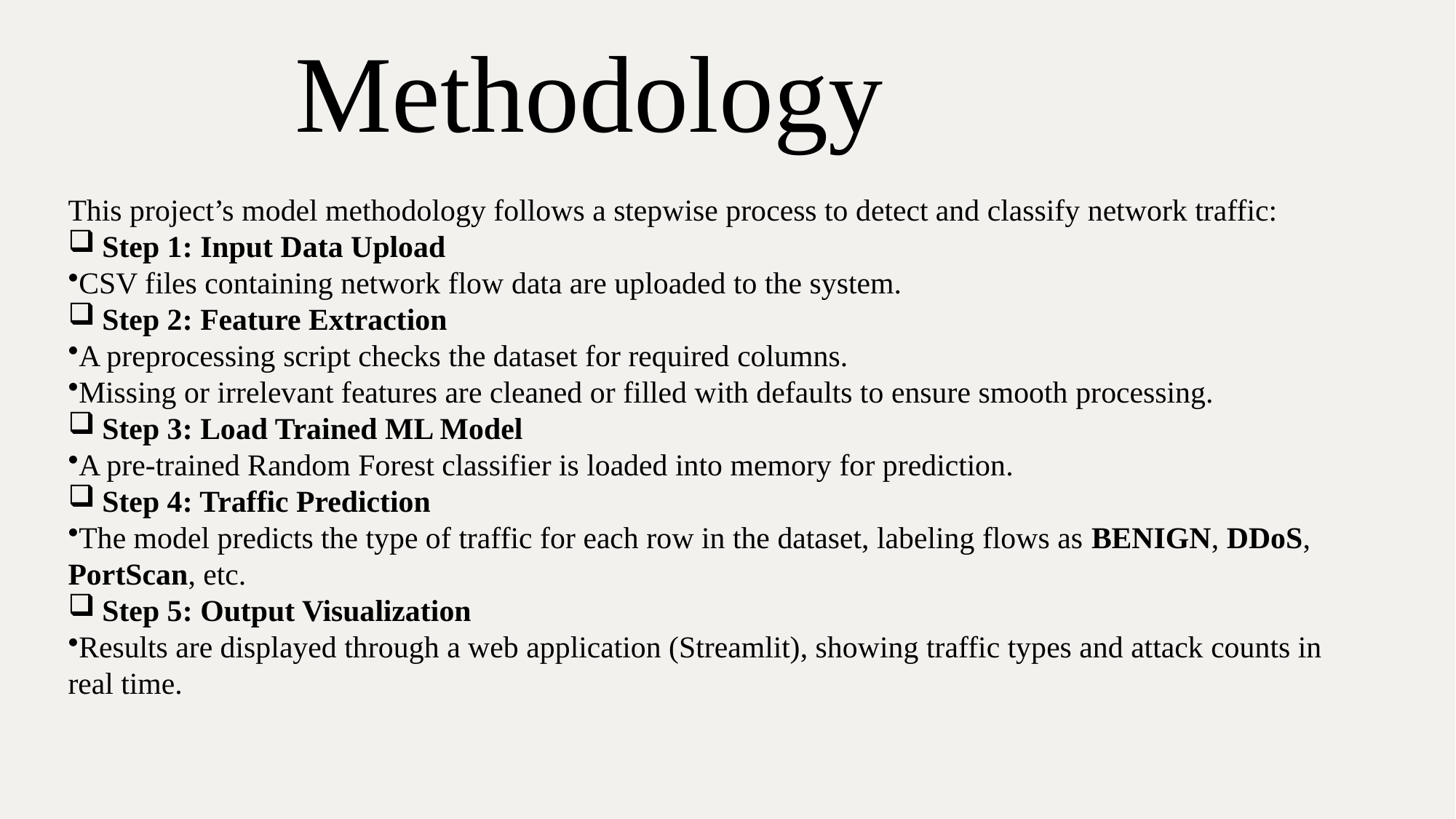

Methodology
This project’s model methodology follows a stepwise process to detect and classify network traffic:
Step 1: Input Data Upload
CSV files containing network flow data are uploaded to the system.
Step 2: Feature Extraction
A preprocessing script checks the dataset for required columns.
Missing or irrelevant features are cleaned or filled with defaults to ensure smooth processing.
Step 3: Load Trained ML Model
A pre-trained Random Forest classifier is loaded into memory for prediction.
Step 4: Traffic Prediction
The model predicts the type of traffic for each row in the dataset, labeling flows as BENIGN, DDoS, PortScan, etc.
Step 5: Output Visualization
Results are displayed through a web application (Streamlit), showing traffic types and attack counts in real time.